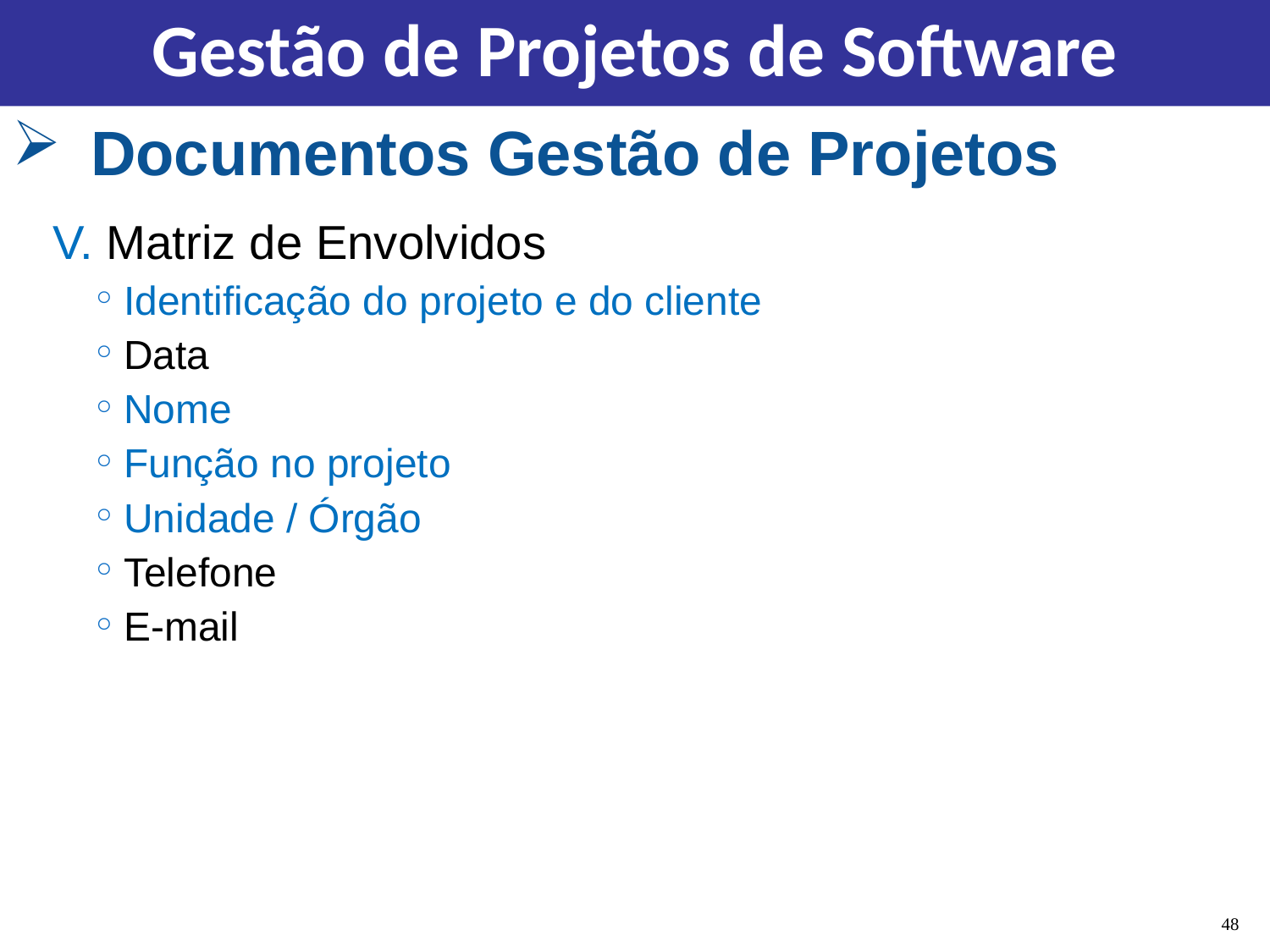

Gestão de Projetos de Software
Documentos Gestão de Projetos
V. Matriz de Envolvidos
Identificação do projeto e do cliente
Data
Nome
Função no projeto
Unidade / Órgão
Telefone
E-mail
48